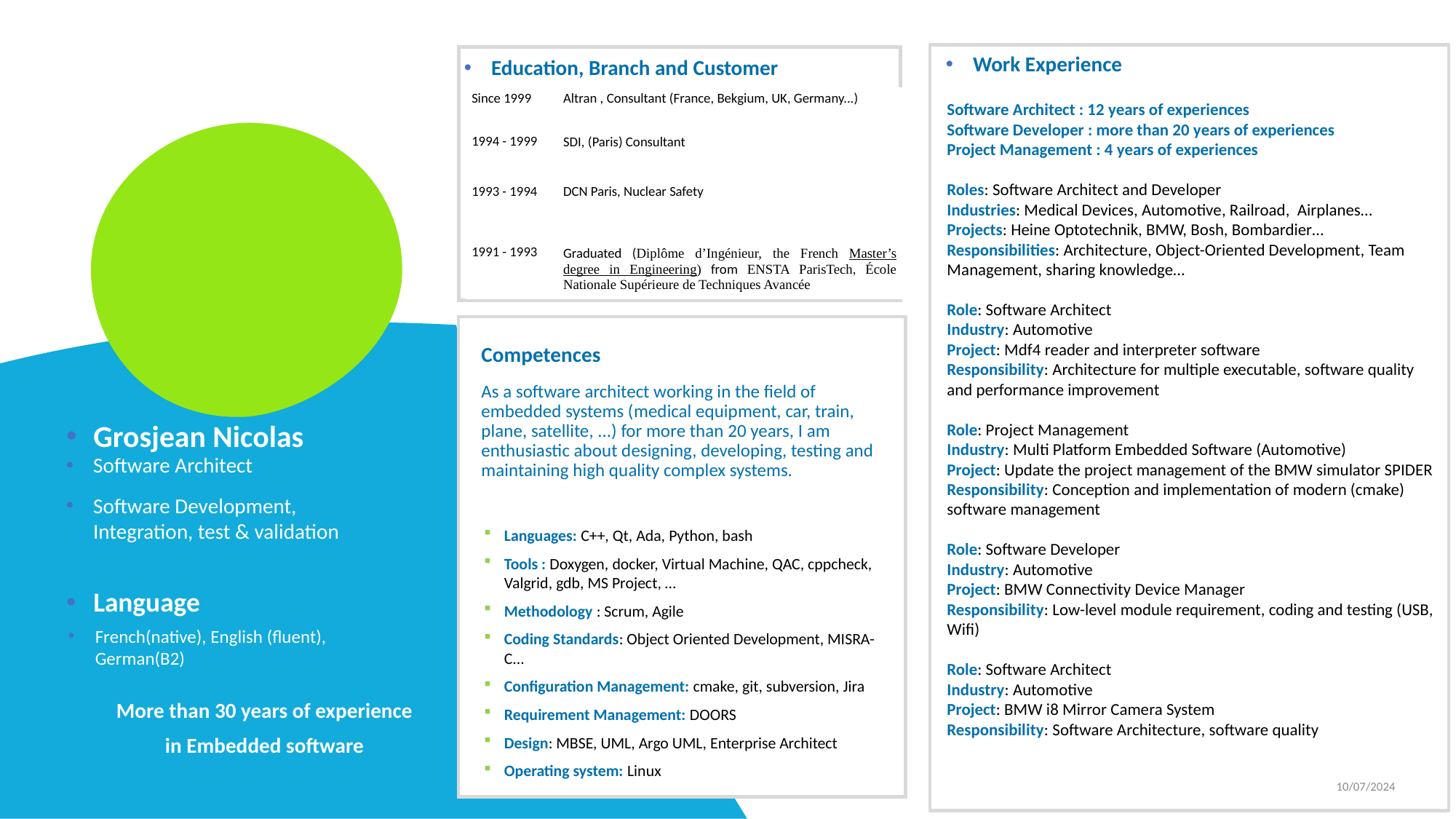

Work Experience
Education, Branch and Customer
| Since 1999 | Altran , Consultant (France, Bekgium, UK, Germany...) |
| --- | --- |
| 1994 - 1999 | SDI, (Paris) Consultant |
| 1993 - 1994 | DCN Paris, Nuclear Safety |
| 1991 - 1993 | Graduated (Diplôme d’Ingénieur, the French Master’s degree in Engineering) from ENSTA ParisTech, École Nationale Supérieure de Techniques Avancée |
Software Architect : 12 years of experiences
Software Developer : more than 20 years of experiences
Project Management : 4 years of experiences

Roles: Software Architect and Developer
Industries: Medical Devices, Automotive, Railroad,  Airplanes…
Projects: Heine Optotechnik, BMW, Bosh, Bombardier…
Responsibilities: Architecture, Object-Oriented Development, Team Management, sharing knowledge…

Role: Software Architect
Industry: Automotive
Project: Mdf4 reader and interpreter software
Responsibility: Architecture for multiple executable, software quality and performance improvement

Role: Project Management
Industry: Multi Platform Embedded Software (Automotive)
Project: Update the project management of the BMW simulator SPIDER
Responsibility: Conception and implementation of modern (cmake) software management

Role: Software Developer
Industry: Automotive
Project: BMW Connectivity Device Manager
Responsibility: Low-level module requirement, coding and testing (USB, Wifi)

Role: Software Architect
Industry: Automotive
Project: BMW i8 Mirror Camera System
Responsibility: Software Architecture, software quality

Competences
As a software architect working in the field of embedded systems (medical equipment, car, train, plane, satellite, ...) for more than 20 years, I am enthusiastic about designing, developing, testing and maintaining high quality complex systems.
Grosjean Nicolas
Software Architect
Software Development, Integration, test & validation
Languages: C++, Qt, Ada, Python, bash
Tools : Doxygen, docker, Virtual Machine, QAC, cppcheck, Valgrid, gdb, MS Project, …
Methodology : Scrum, Agile
Coding Standards: Object Oriented Development, MISRA-C...
Configuration Management: cmake, git, subversion, Jira
Requirement Management: DOORS
Design: MBSE, UML, Argo UML, Enterprise Architect
Operating system: Linux
Language
French(native), English (fluent), German(B2)
More than 30 years of experience
in Embedded software
10/07/2024